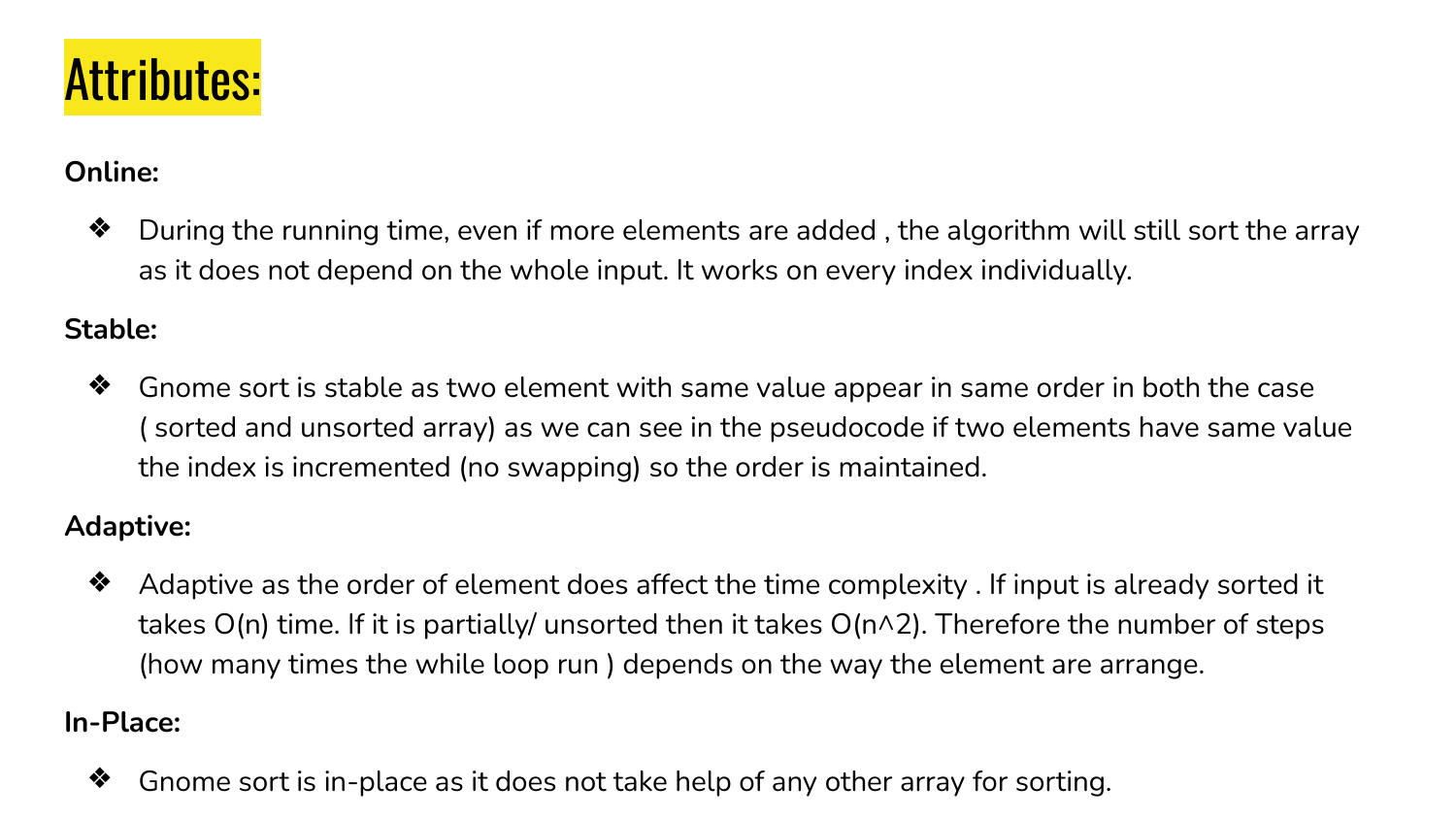

# Attributes:
Online:
During the running time, even if more elements are added , the algorithm will still sort the array as it does not depend on the whole input. It works on every index individually.
Stable:
Gnome sort is stable as two element with same value appear in same order in both the case ( sorted and unsorted array) as we can see in the pseudocode if two elements have same value the index is incremented (no swapping) so the order is maintained.
Adaptive:
Adaptive as the order of element does affect the time complexity . If input is already sorted it takes O(n) time. If it is partially/ unsorted then it takes O(n^2). Therefore the number of steps (how many times the while loop run ) depends on the way the element are arrange.
In-Place:
Gnome sort is in-place as it does not take help of any other array for sorting.